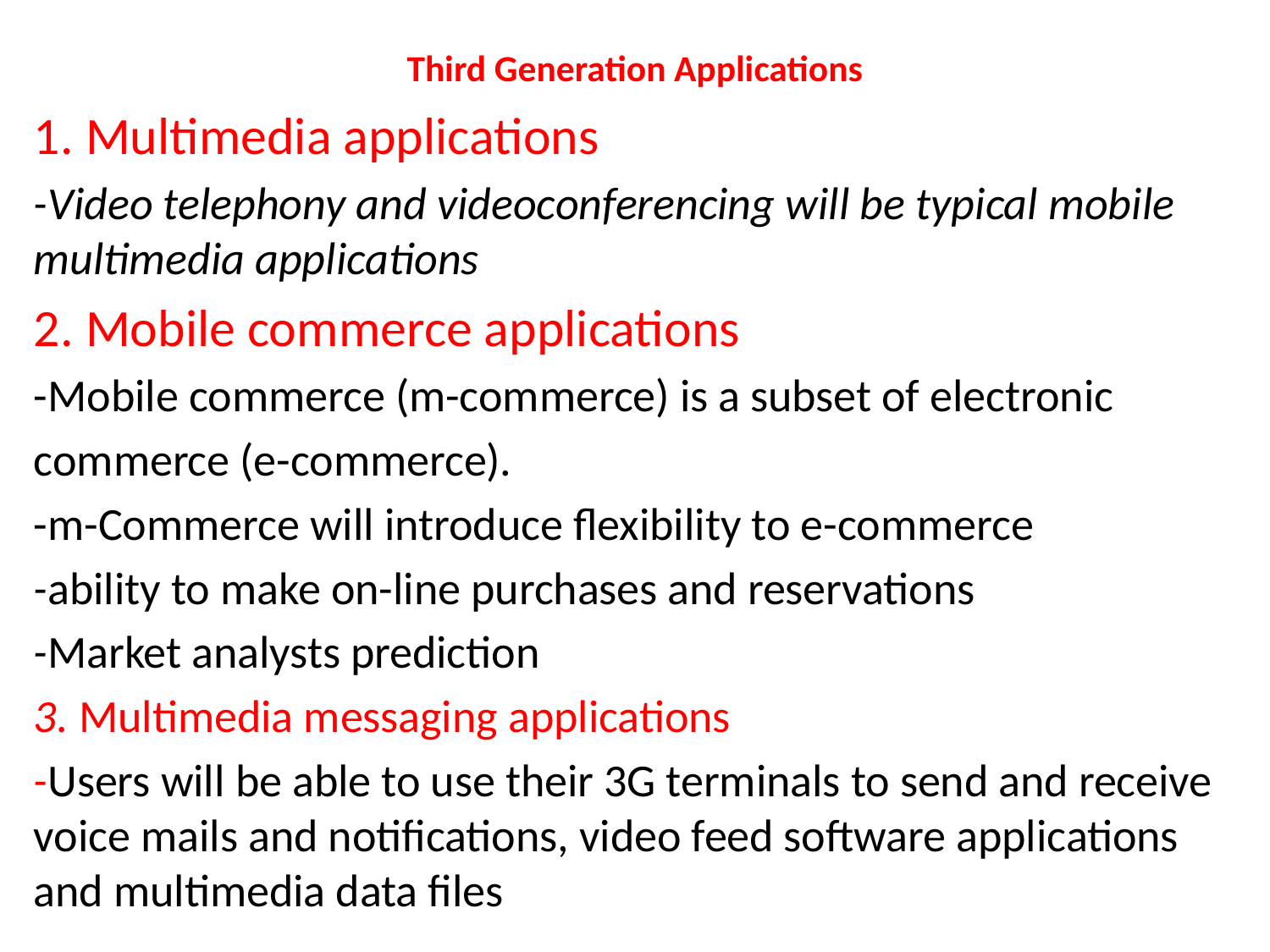

# Third Generation Applications
1. Multimedia applications
-Video telephony and videoconferencing will be typical mobile multimedia applications
2. Mobile commerce applications
-Mobile commerce (m-commerce) is a subset of electronic
commerce (e-commerce).
-m-Commerce will introduce flexibility to e-commerce
-ability to make on-line purchases and reservations
-Market analysts prediction
3. Multimedia messaging applications
-Users will be able to use their 3G terminals to send and receive voice mails and notifications, video feed software applications and multimedia data files